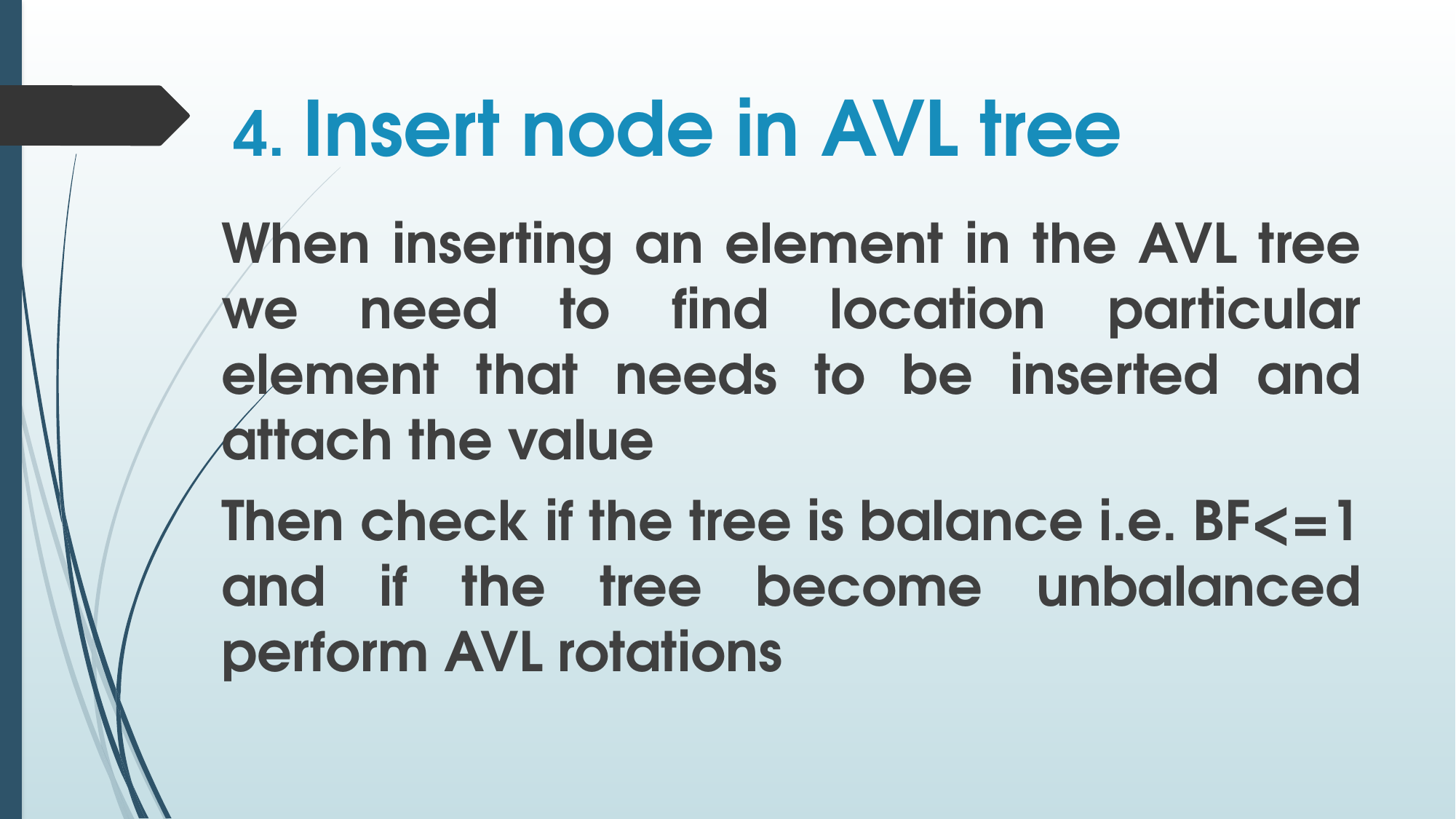

# 4. Insert node in AVL tree
When inserting an element in the AVL tree we need to find location particular element that needs to be inserted and attach the value
Then check if the tree is balance i.e. BF<=1 and if the tree become unbalanced perform AVL rotations